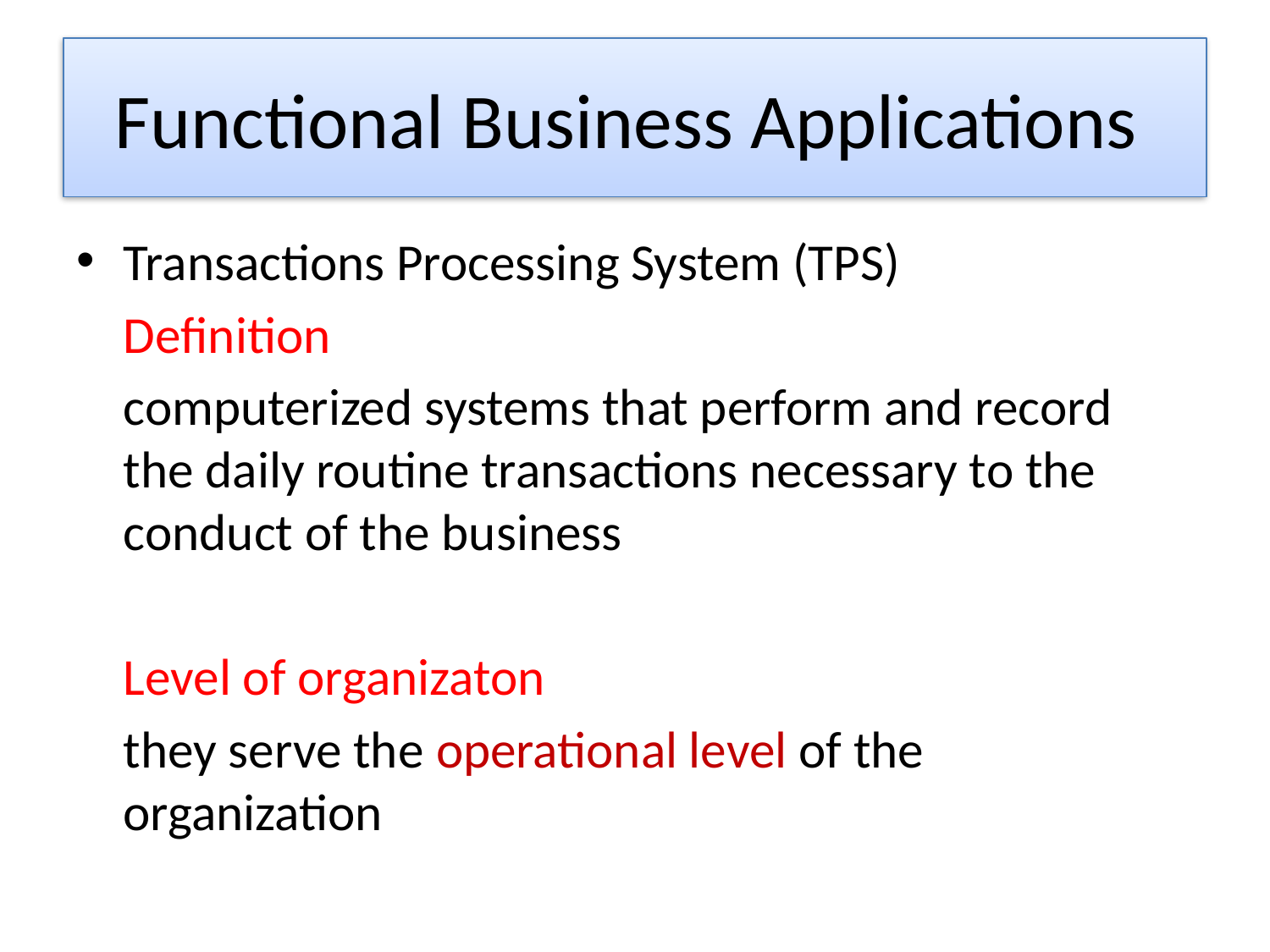

# Functional Business Applications
Transactions Processing System (TPS)
	Definition
	computerized systems that perform and record  the daily routine transactions necessary to the conduct of the business

	Level of organizaton
	they serve the operational level of the organization